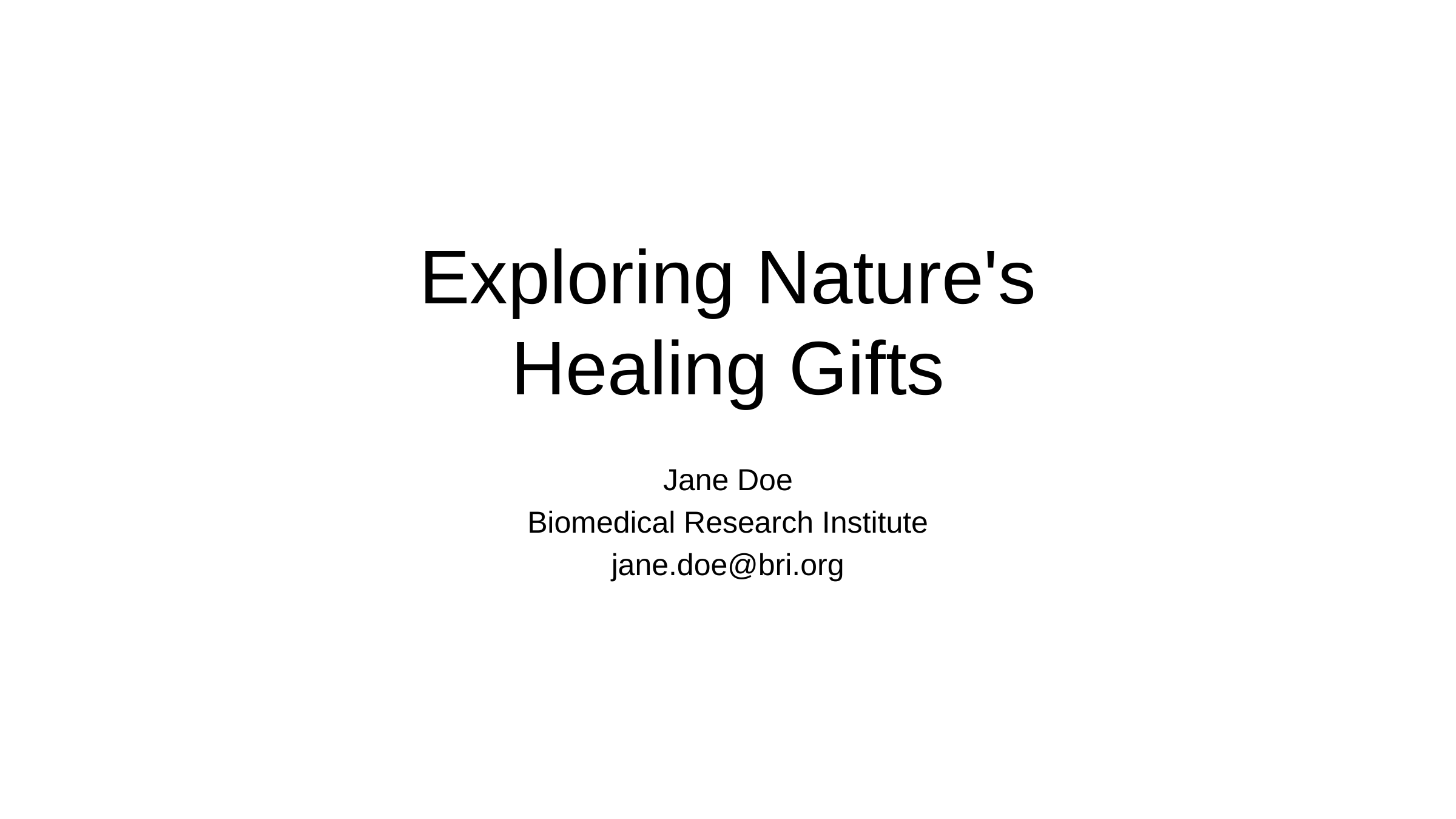

# Exploring Nature's Healing Gifts
Jane Doe
Biomedical Research Institute
jane.doe@bri.org